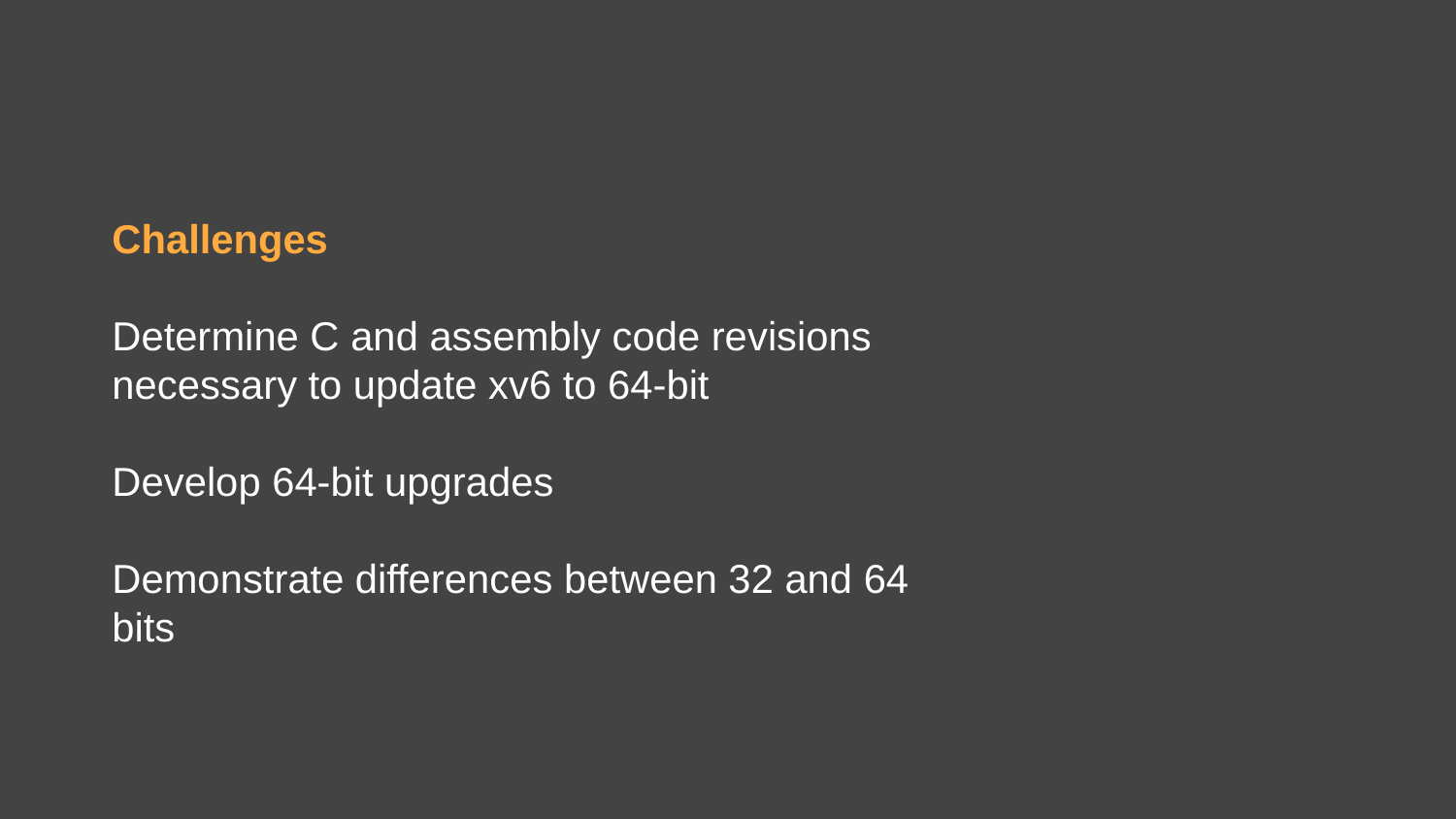

Challenges

Determine C and assembly code revisions necessary to update xv6 to 64-bit

Develop 64-bit upgrades

Demonstrate differences between 32 and 64 bits